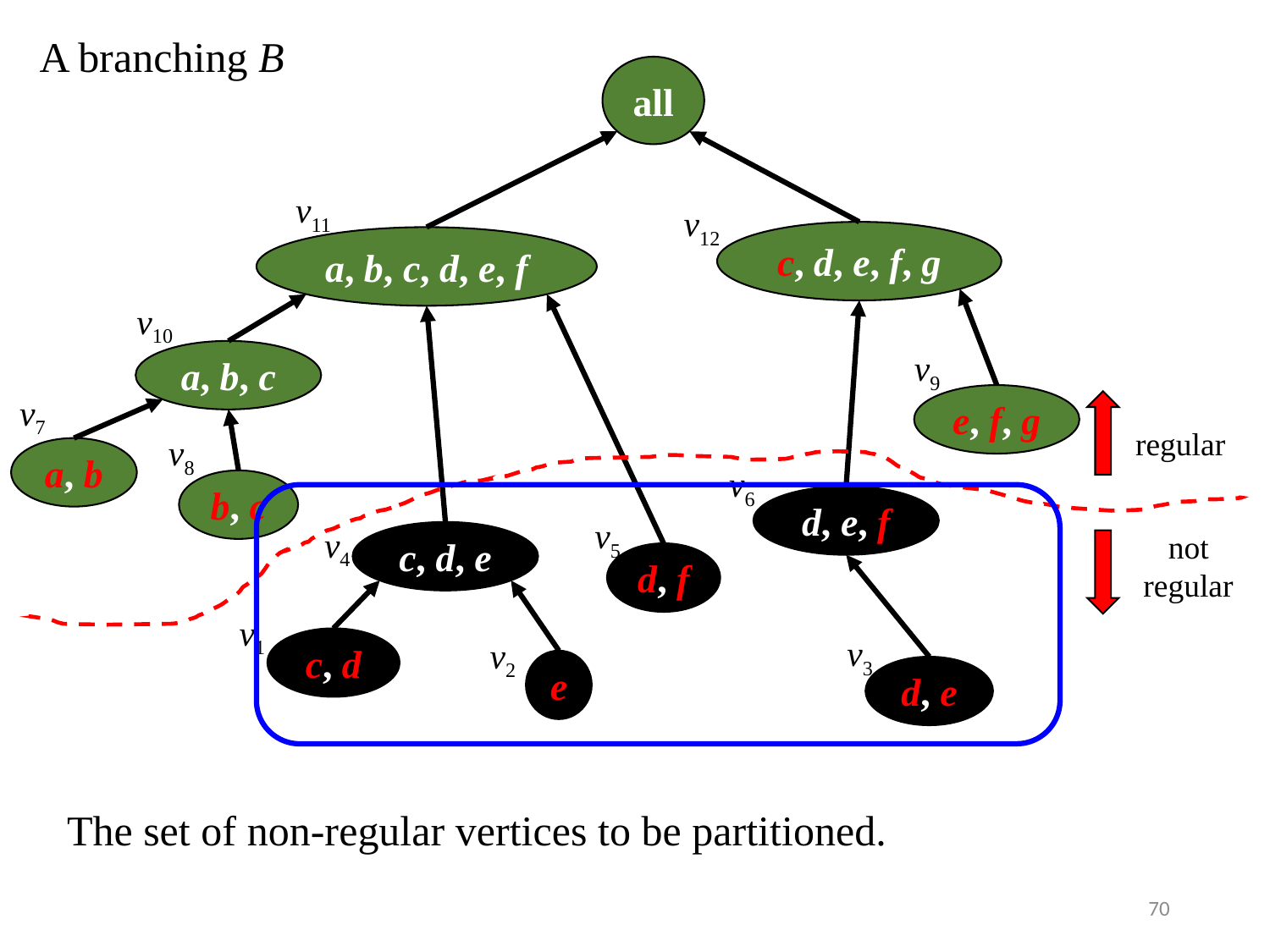

A branching B
all
v11
v12
c, d, e, f, g
a, b, c, d, e, f
v10
v9
a, b, c
v7
e, f, g

regular
not
regular

v8
a, b

v6
b, c

d, e, f
v5
v4
c, d, e
d, f
v1
v3
v2
c, d
e
d, e
The set of non-regular vertices to be partitioned.
70